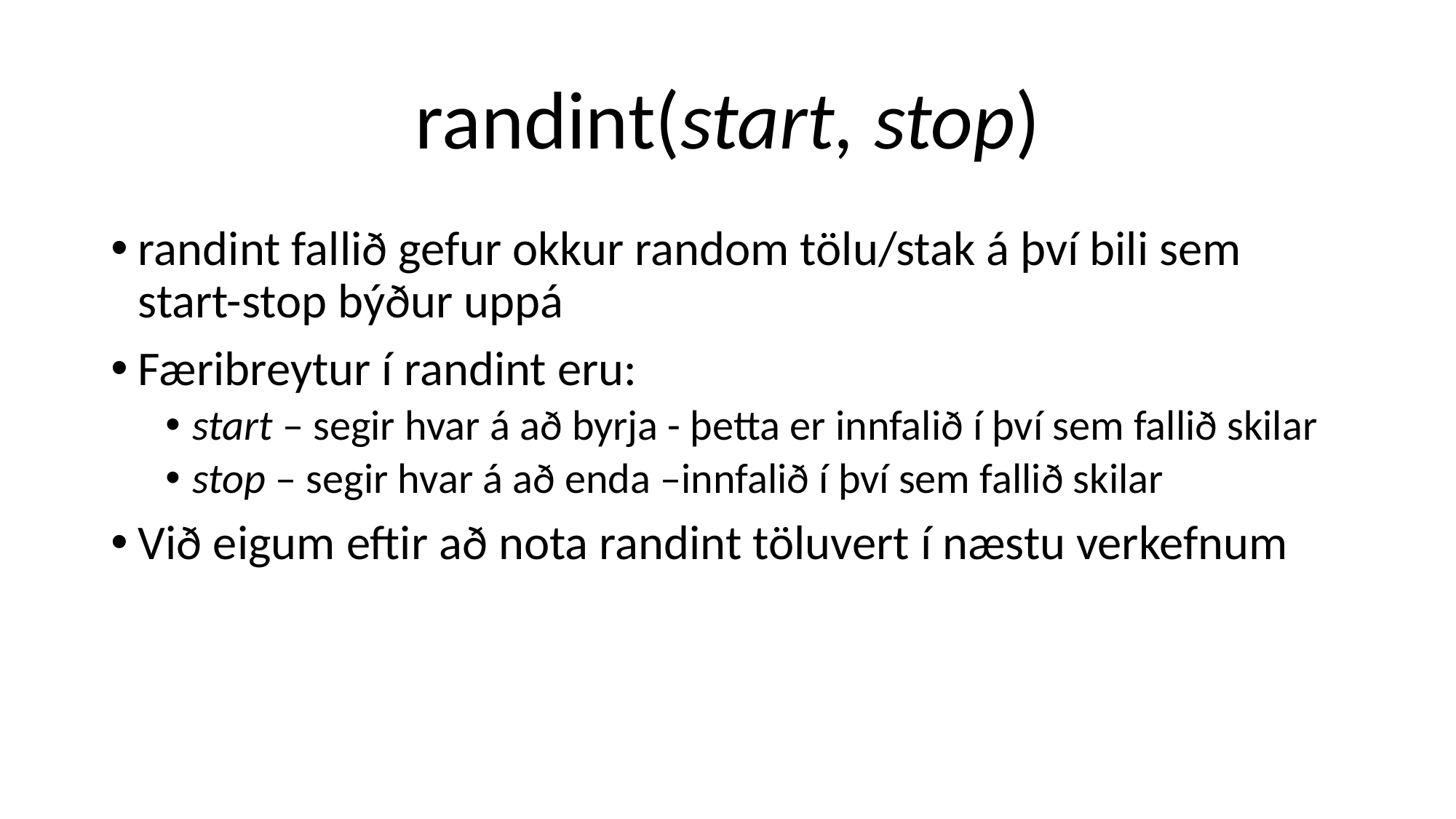

# randint(start, stop)
randint fallið gefur okkur random tölu/stak á því bili sem start-stop býður uppá
Færibreytur í randint eru:
start – segir hvar á að byrja - þetta er innfalið í því sem fallið skilar
stop – segir hvar á að enda –innfalið í því sem fallið skilar
Við eigum eftir að nota randint töluvert í næstu verkefnum